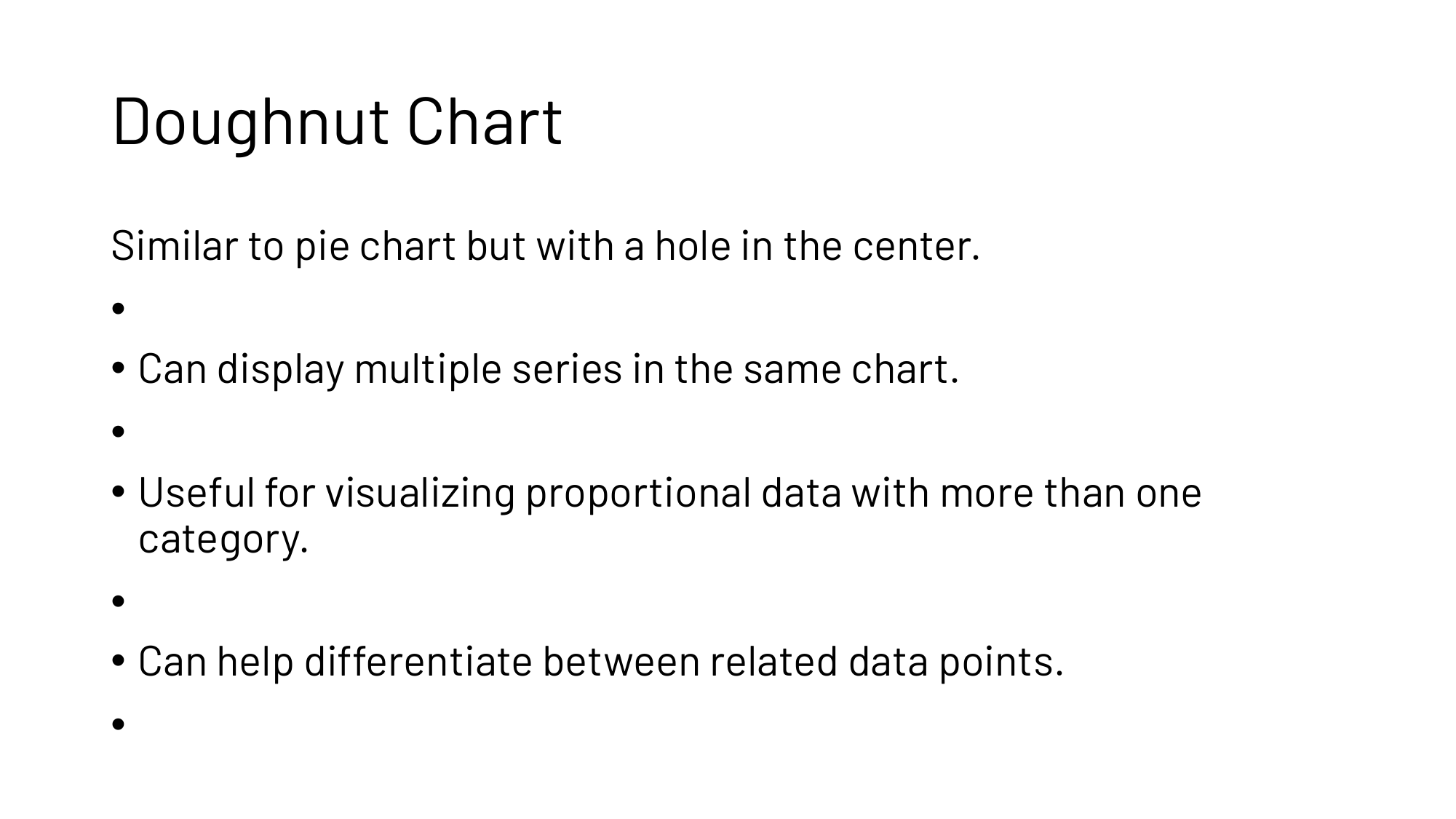

# Doughnut Chart
Similar to pie chart but with a hole in the center.

Can display multiple series in the same chart.

Useful for visualizing proportional data with more than one category.

Can help differentiate between related data points.